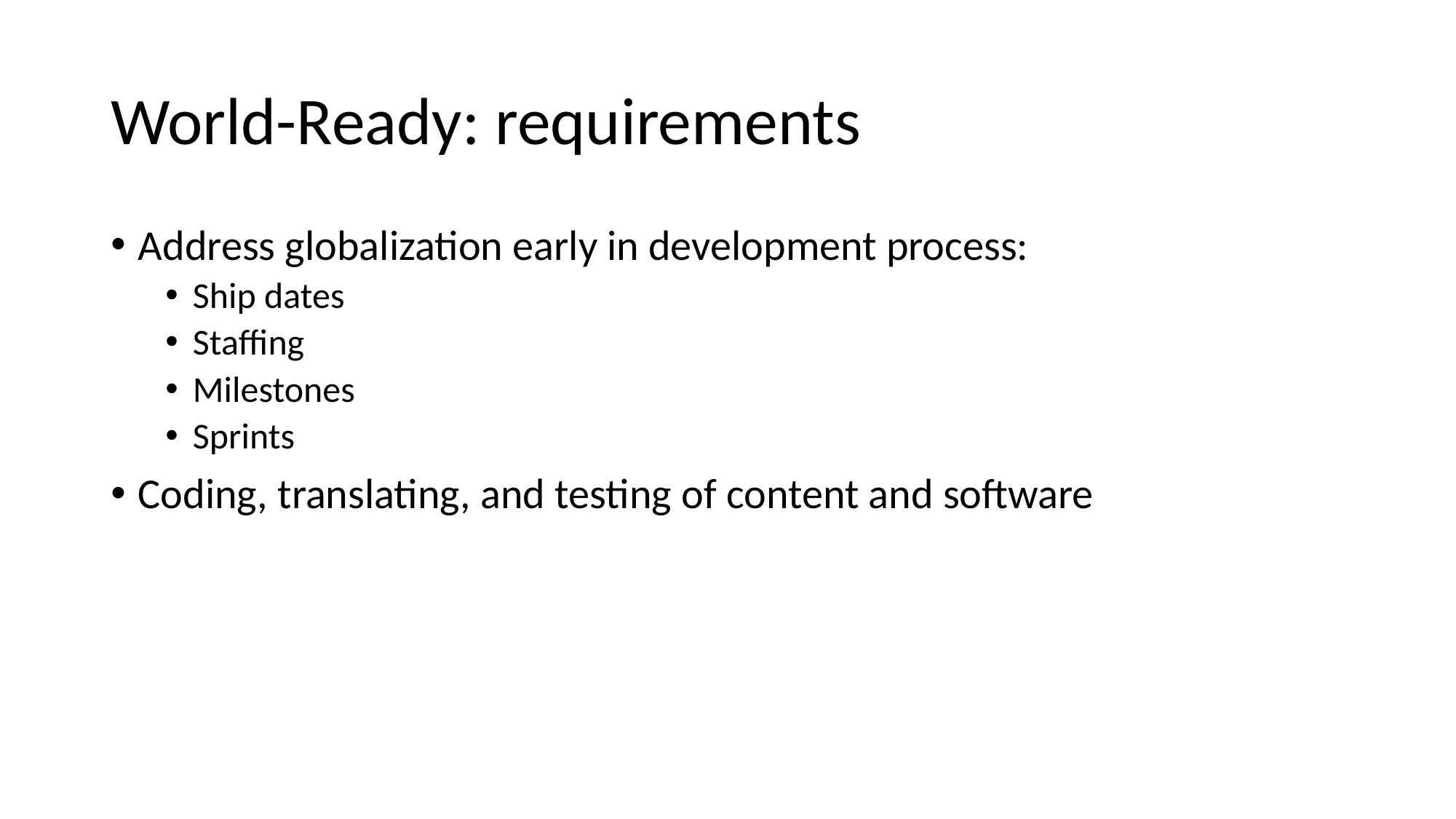

# World-Ready: requirements
Address globalization early in development process:
Ship dates
Staffing
Milestones
Sprints
Coding, translating, and testing of content and software